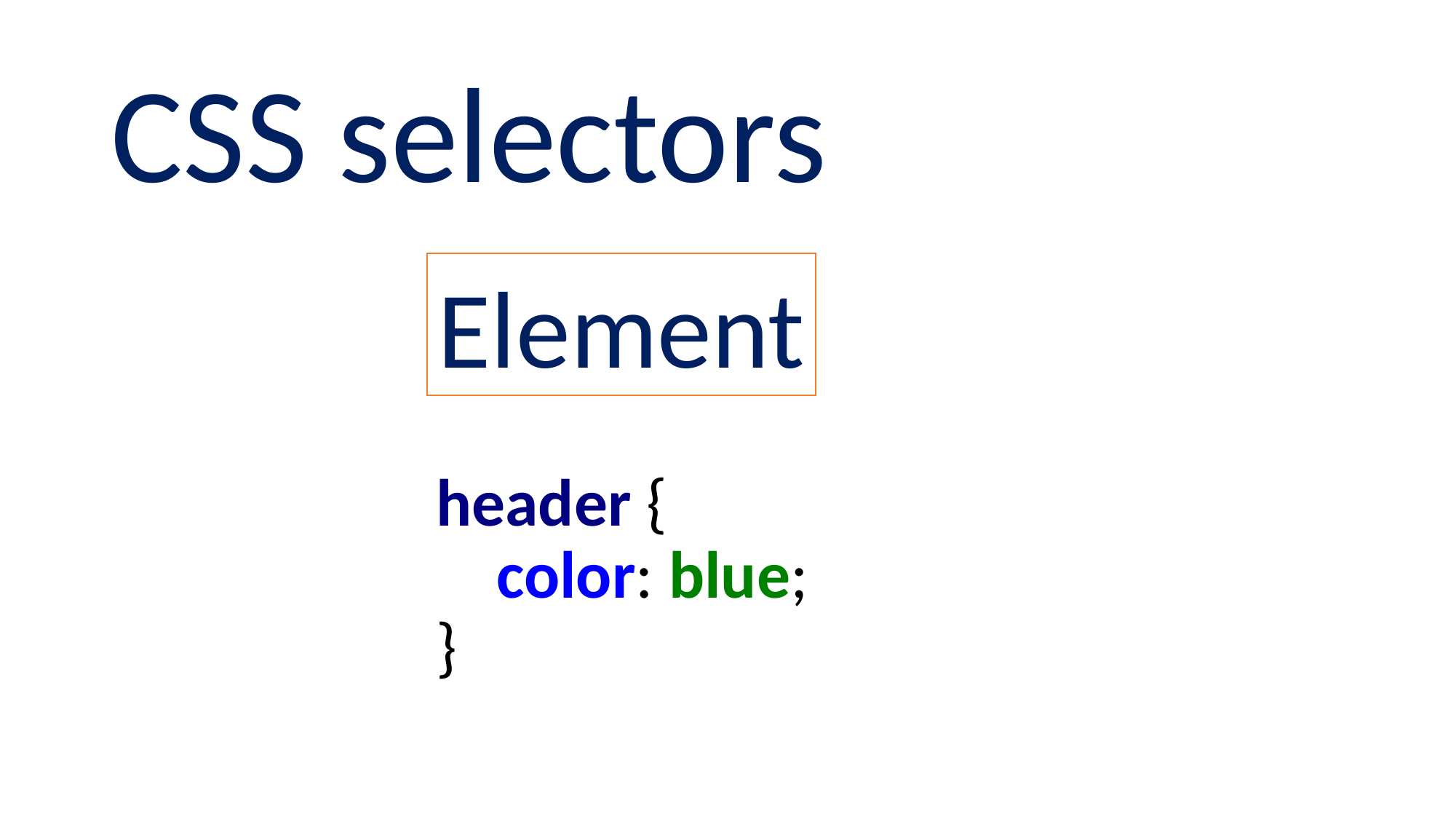

CSS selectors
Element

header {
    color: blue;
}